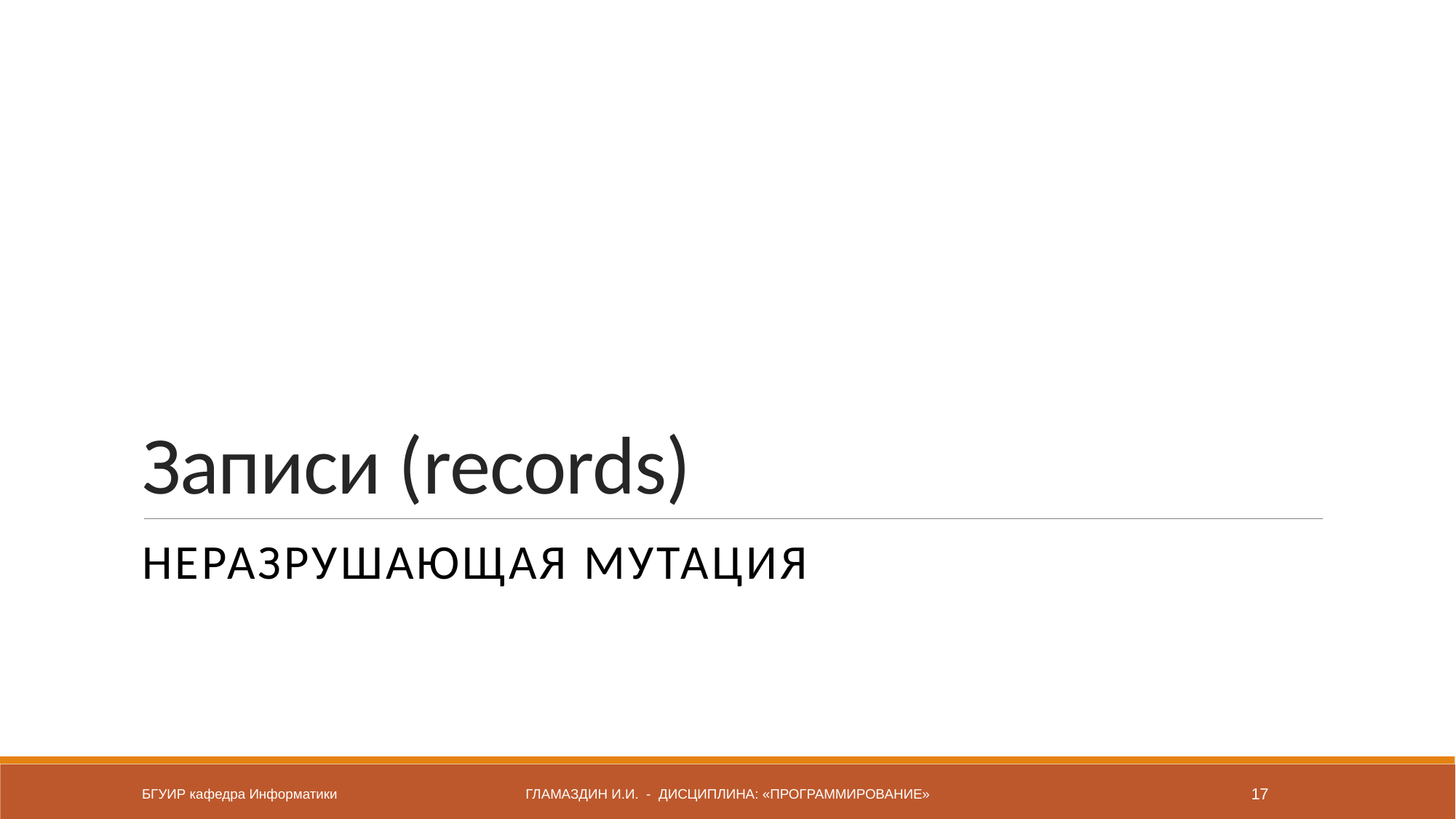

# Записи (records)
Неразрушающая мутация
БГУИР кафедра Информатики
Гламаздин и.и.  -  дисциплина: «Программирование»
17